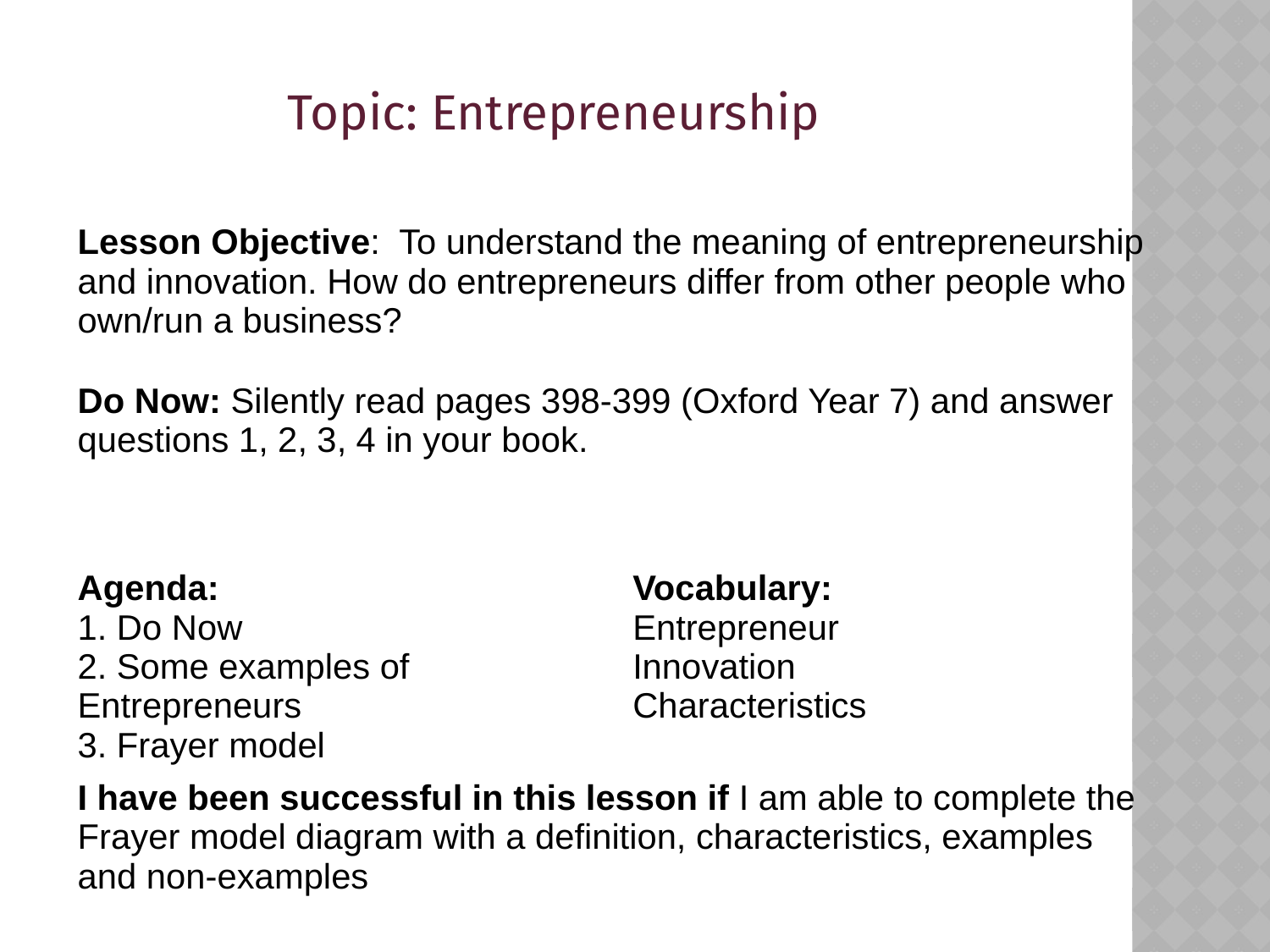

Topic: Entrepreneurship
| Lesson Objective: To understand the meaning of entrepreneurship and innovation. How do entrepreneurs differ from other people who own/run a business? |  |
| --- | --- |
| Do Now: Silently read pages 398-399 (Oxford Year 7) and answer questions 1, 2, 3, 4 in your book. |  |
| Agenda: 1. Do Now 2. Some examples of Entrepreneurs 3. Frayer model | Vocabulary: Entrepreneur Innovation Characteristics |
| I have been successful in this lesson if I am able to complete the Frayer model diagram with a definition, characteristics, examples and non-examples |  |